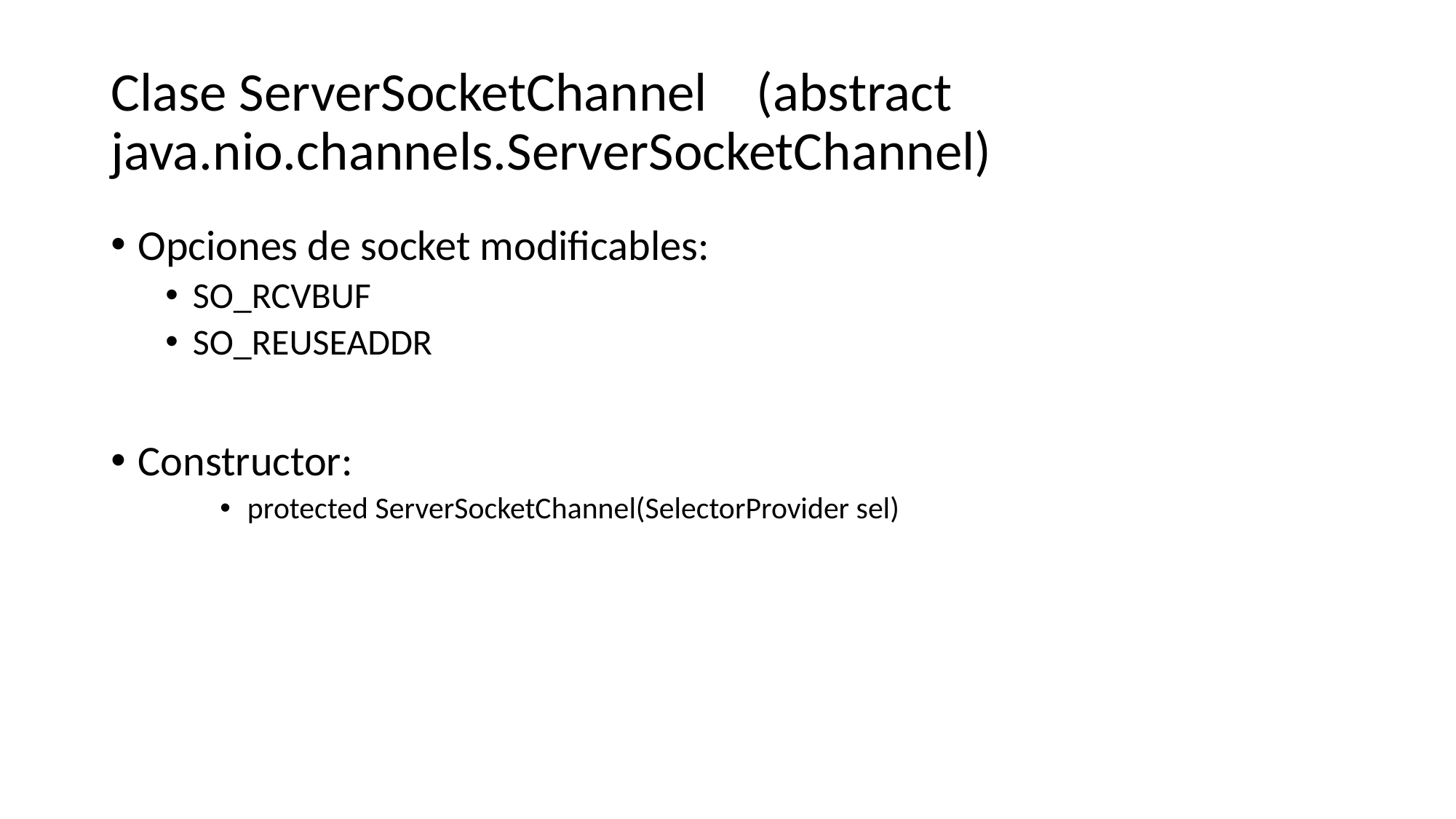

# Clase ServerSocketChannel    (abstract java.nio.channels.ServerSocketChannel)
Opciones de socket modificables:
SO_RCVBUF
SO_REUSEADDR

Constructor:
protected ServerSocketChannel(SelectorProvider sel)